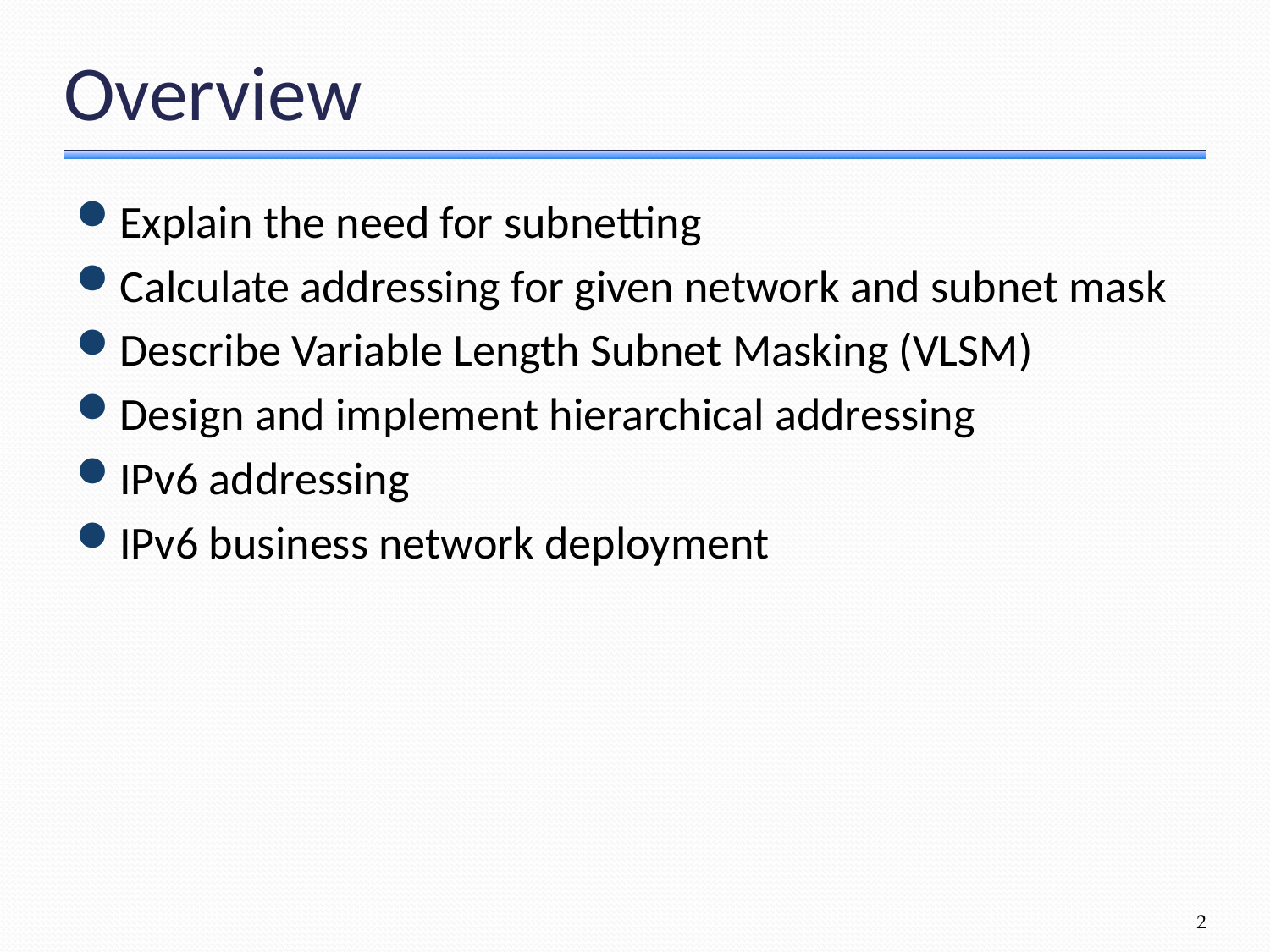

# Overview
Explain the need for subnetting
Calculate addressing for given network and subnet mask
Describe Variable Length Subnet Masking (VLSM)
Design and implement hierarchical addressing
IPv6 addressing
IPv6 business network deployment

2